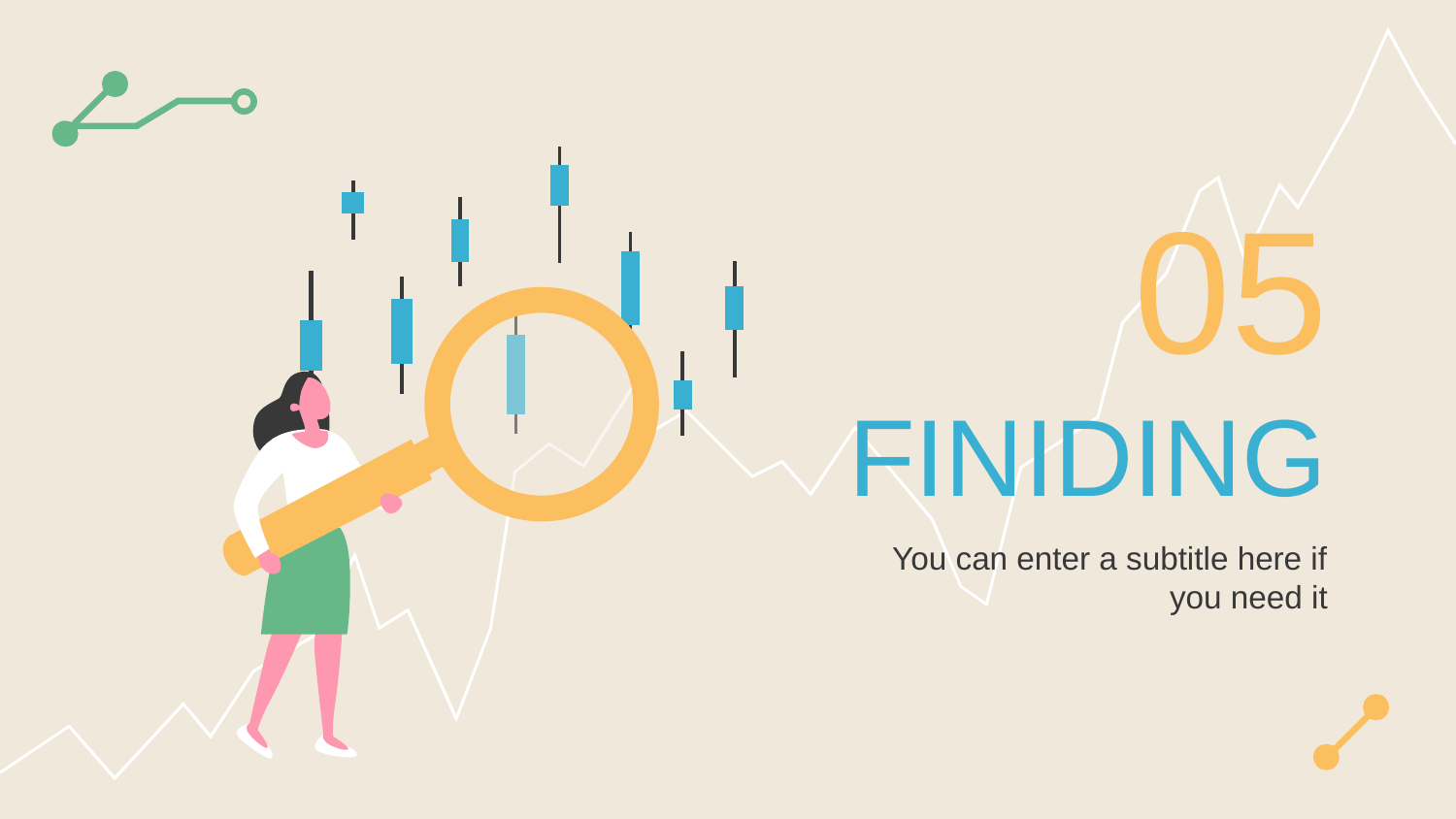

05
# FINIDING
You can enter a subtitle here if you need it